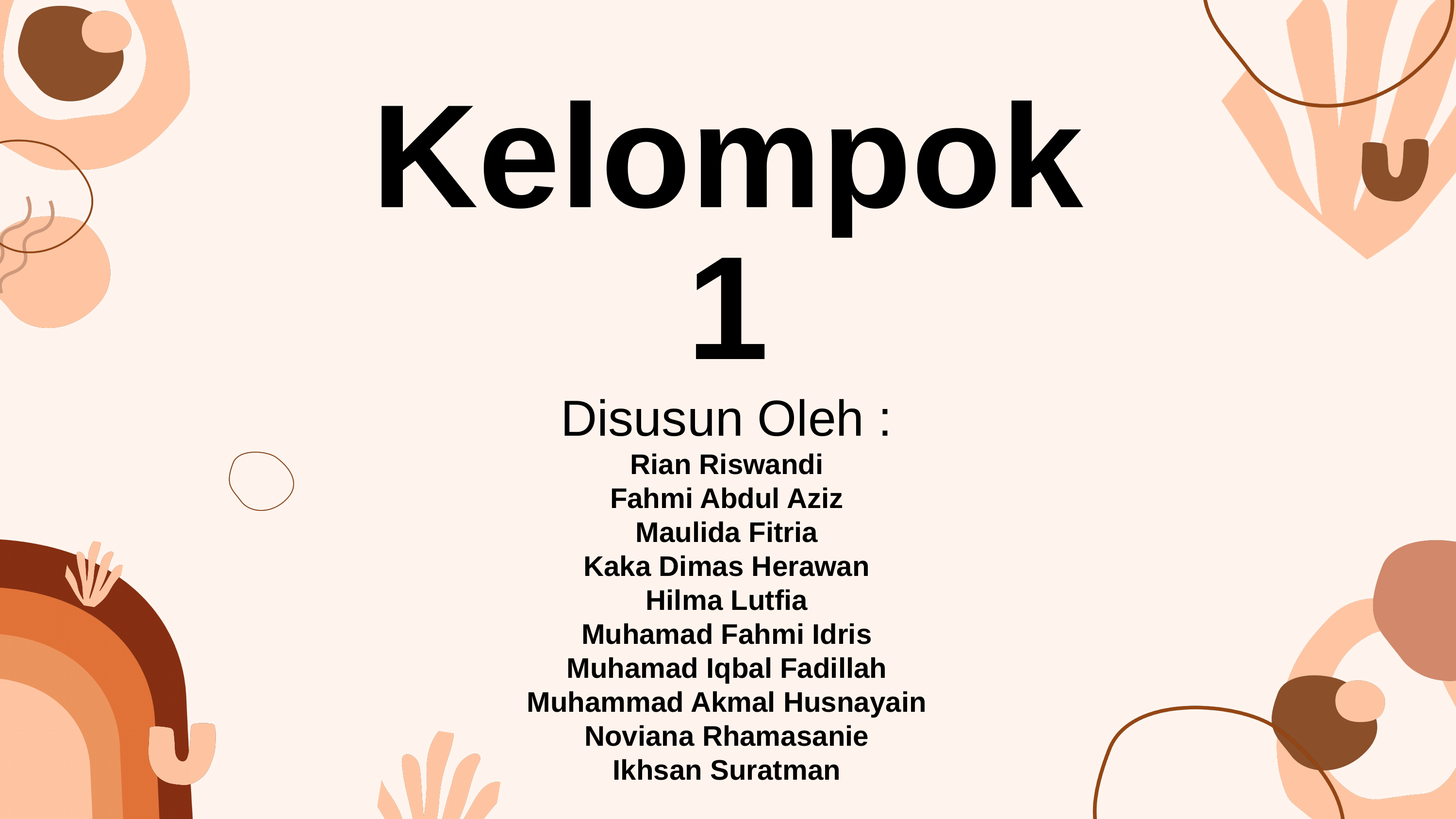

Kelompok 1

Disusun Oleh :
Rian Riswandi
Fahmi Abdul Aziz
Maulida Fitria
Kaka Dimas Herawan
Hilma Lutfia
Muhamad Fahmi Idris
Muhamad Iqbal Fadillah
Muhammad Akmal Husnayain
Noviana Rhamasanie
Ikhsan Suratman